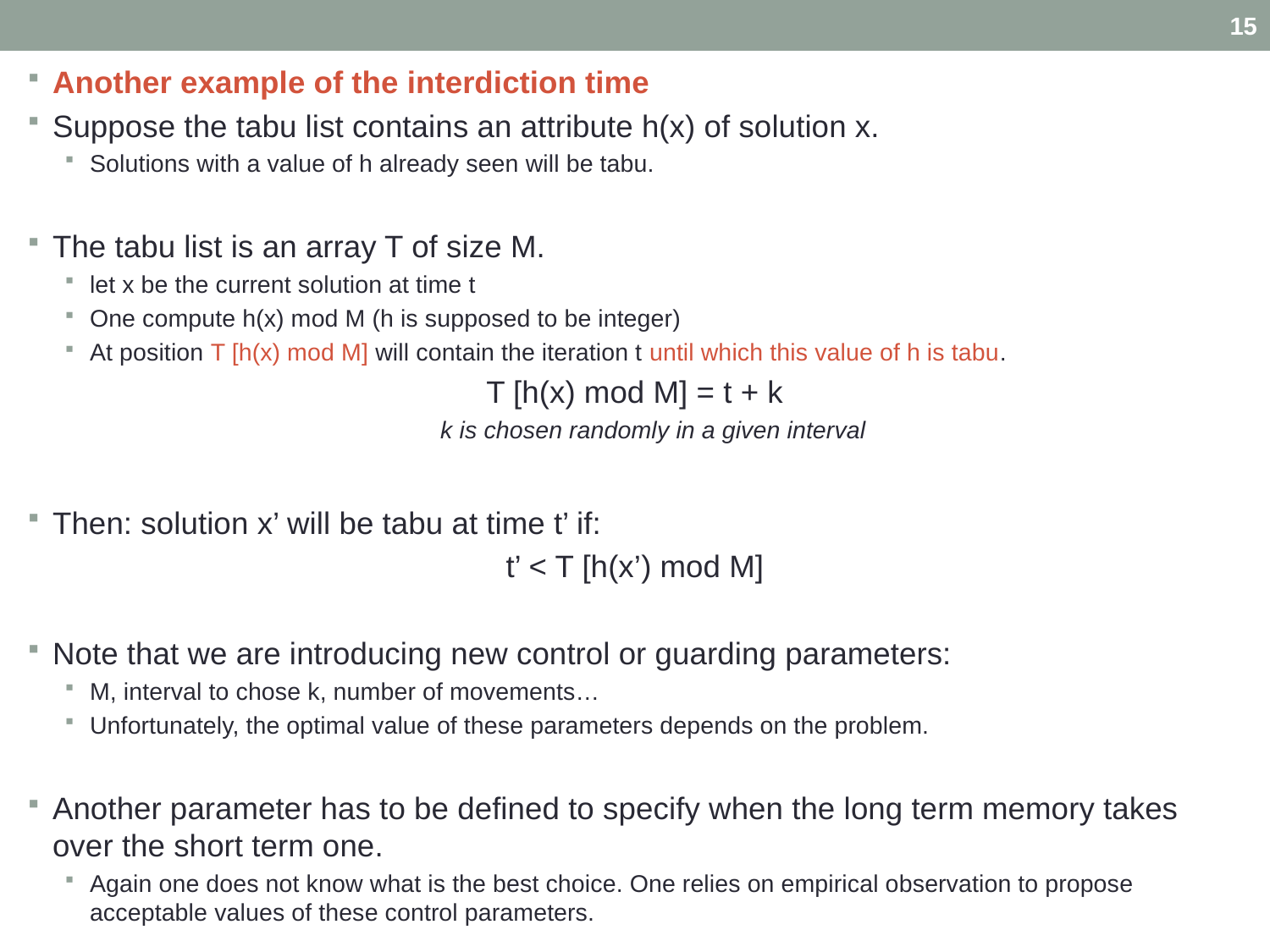

15
Another example of the interdiction time
Suppose the tabu list contains an attribute h(x) of solution x.
Solutions with a value of h already seen will be tabu.

The tabu list is an array T of size M.
let x be the current solution at time t
One compute h(x) mod M (h is supposed to be integer)
At position T [h(x) mod M] will contain the iteration t until which this value of h is tabu.
T [h(x) mod M] = t + k
k is chosen randomly in a given interval

Then: solution x’ will be tabu at time t’ if:
t’ < T [h(x’) mod M]

Note that we are introducing new control or guarding parameters:
M, interval to chose k, number of movements…
Unfortunately, the optimal value of these parameters depends on the problem.

Another parameter has to be defined to specify when the long term memory takes over the short term one.
Again one does not know what is the best choice. One relies on empirical observation to propose acceptable values of these control parameters.